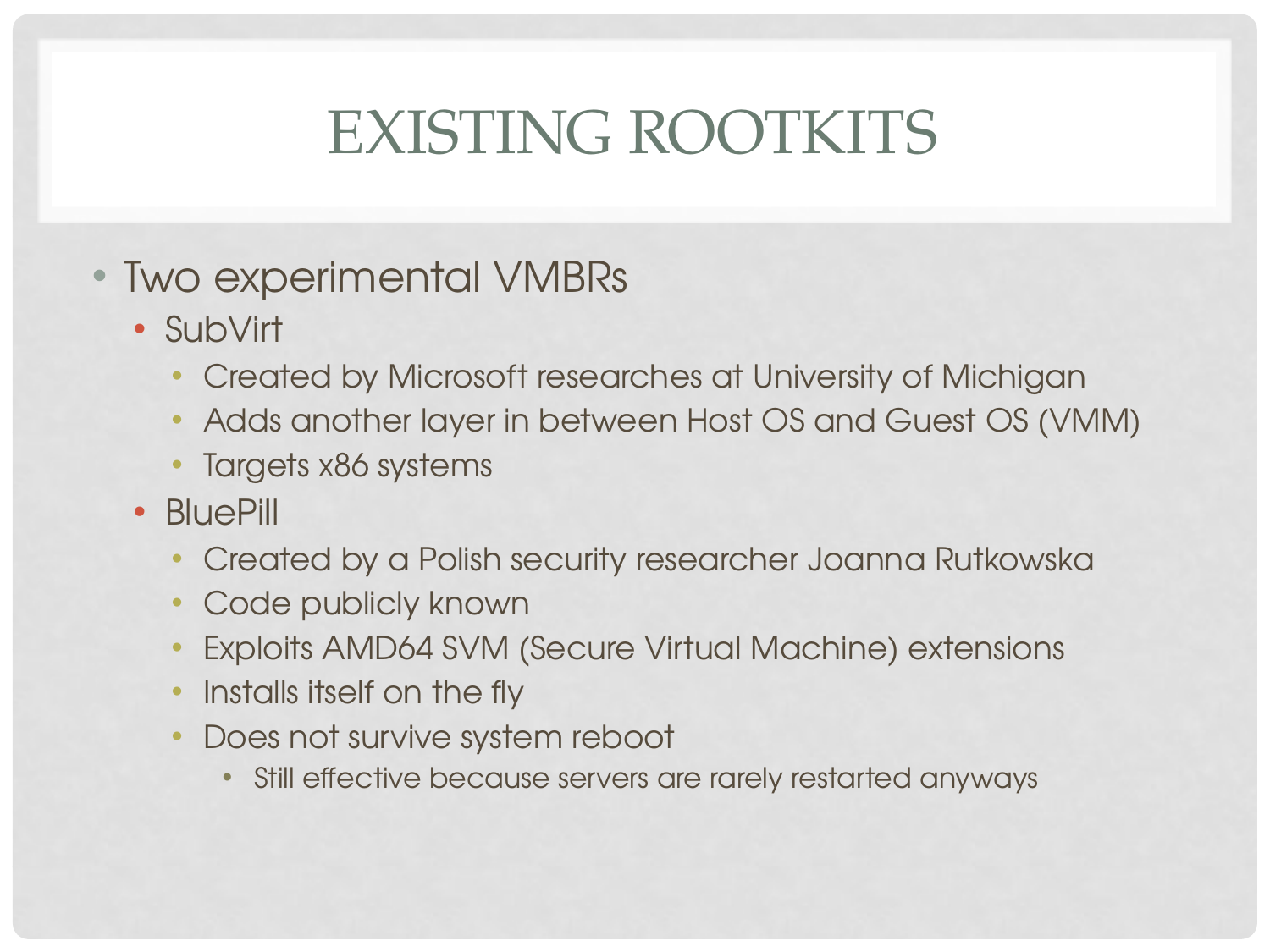

# Existing Rootkits
Two experimental VMBRs
SubVirt
Created by Microsoft researches at University of Michigan
Adds another layer in between Host OS and Guest OS (VMM)
Targets x86 systems
BluePill
Created by a Polish security researcher Joanna Rutkowska
Code publicly known
Exploits AMD64 SVM (Secure Virtual Machine) extensions
Installs itself on the fly
Does not survive system reboot
Still effective because servers are rarely restarted anyways